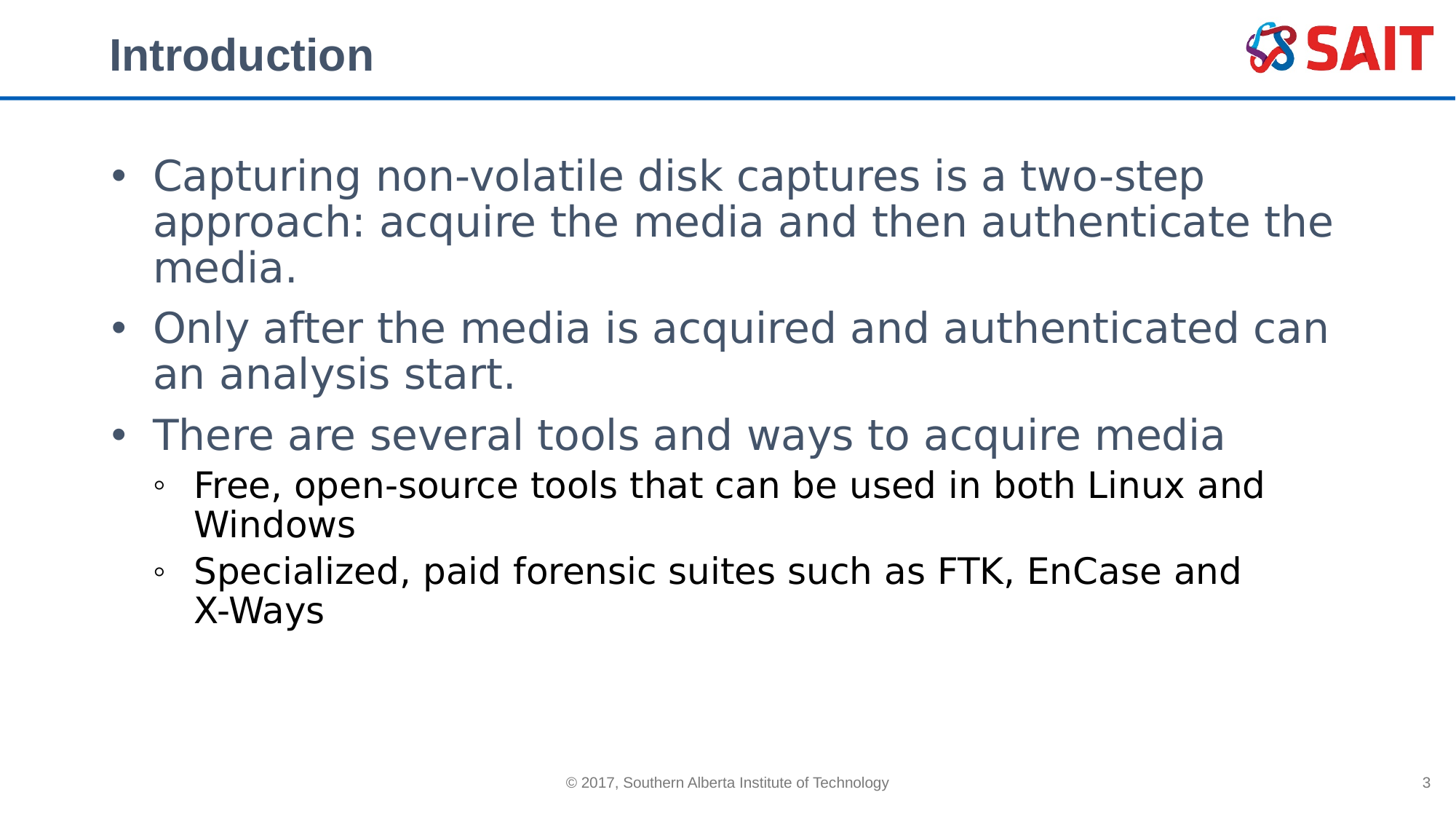

# Introduction
Capturing non-volatile disk captures is a two-step approach: acquire the media and then authenticate the media.
Only after the media is acquired and authenticated can an analysis start.
There are several tools and ways to acquire media
Free, open-source tools that can be used in both Linux and Windows
Specialized, paid forensic suites such as FTK, EnCase and
X-Ways